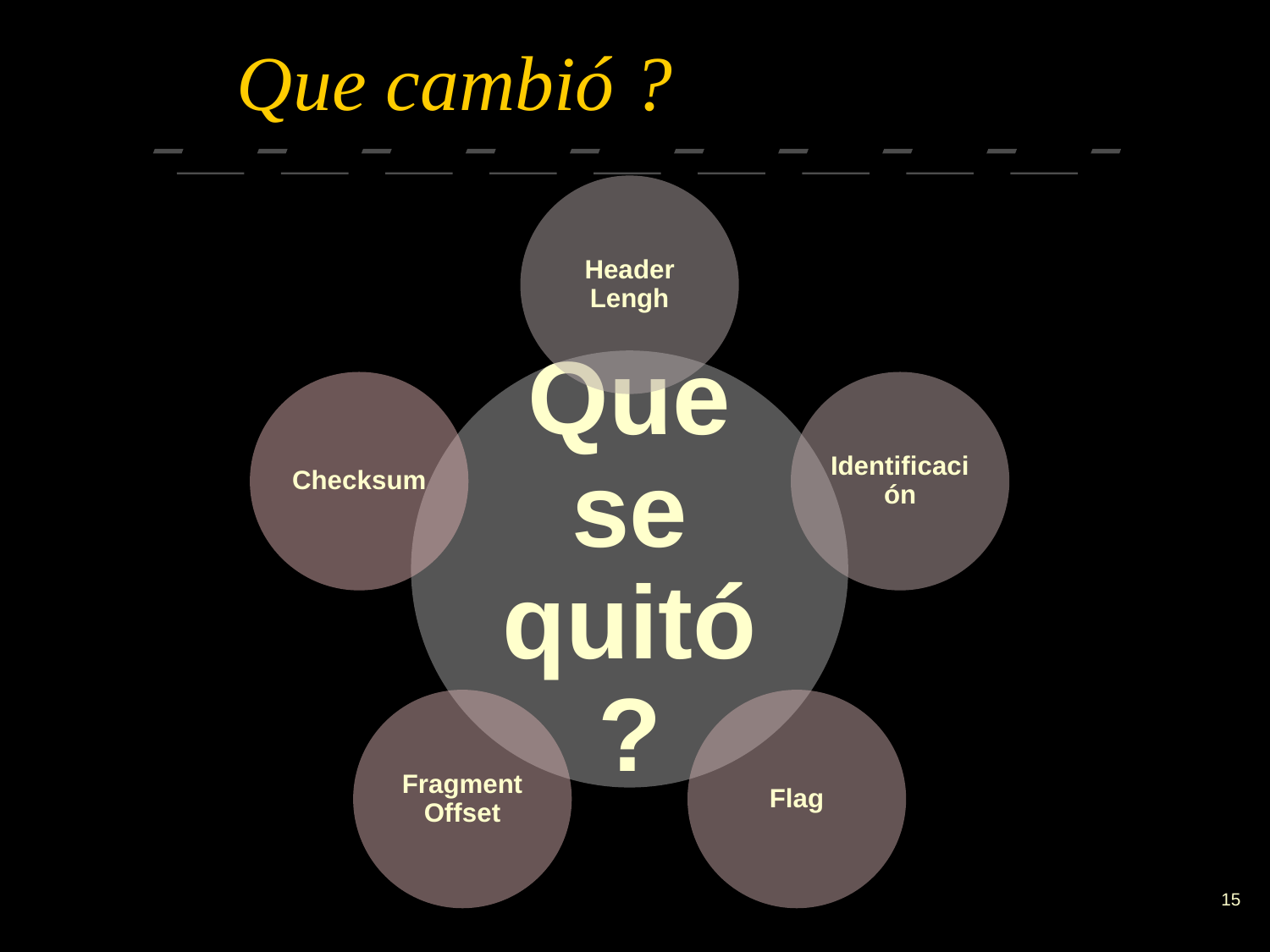

# Que cambió ?

Header Lengh

Checksum
Identificación
Que se quitó?

Fragment Offset
Flag
15